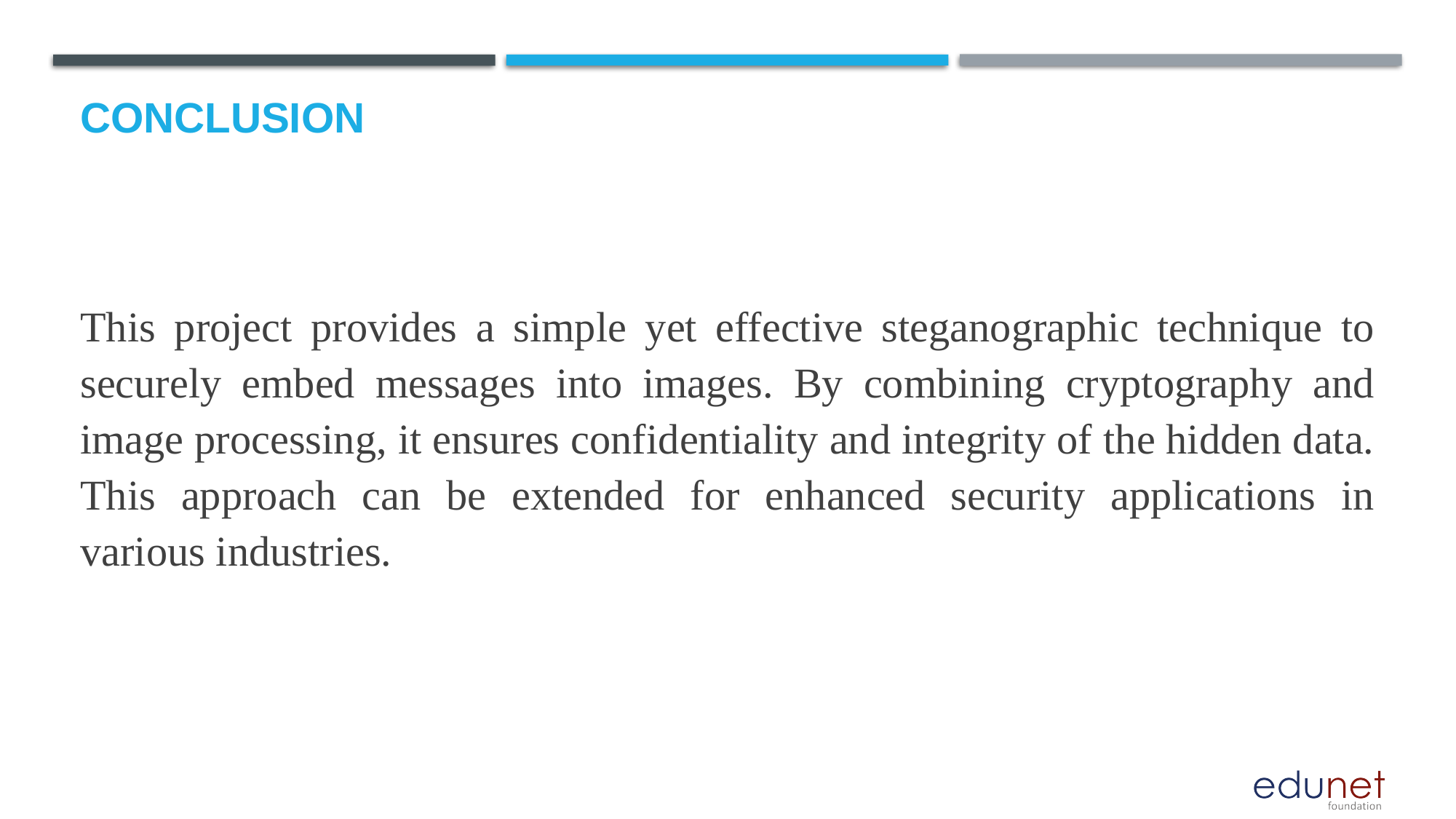

# Conclusion
This project provides a simple yet effective steganographic technique to securely embed messages into images. By combining cryptography and image processing, it ensures confidentiality and integrity of the hidden data. This approach can be extended for enhanced security applications in various industries.